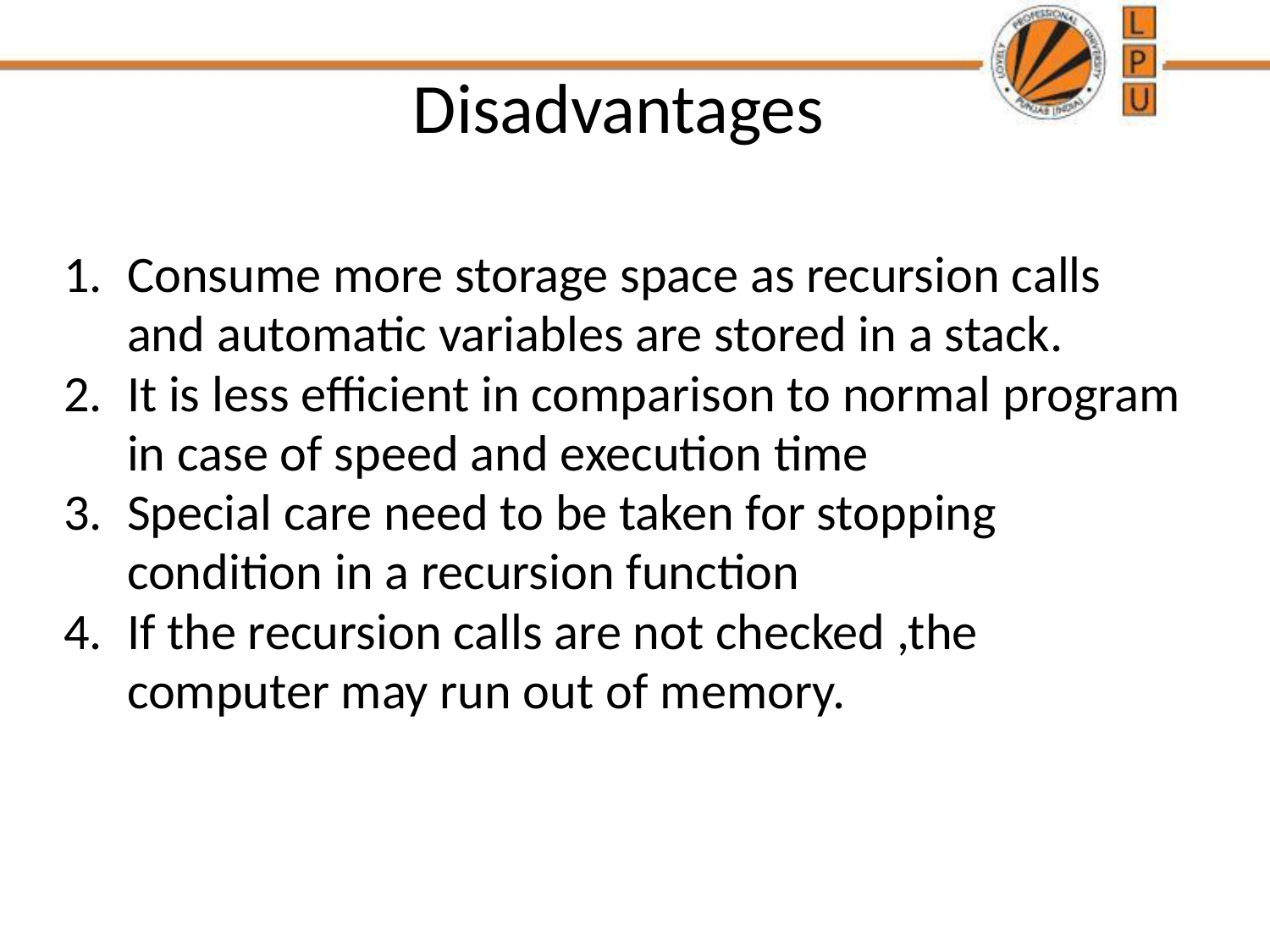

# Disadvantages
Consume more storage space as recursion calls and automatic variables are stored in a stack.
It is less efficient in comparison to normal program in case of speed and execution time
Special care need to be taken for stopping condition in a recursion function
If the recursion calls are not checked ,the computer may run out of memory.